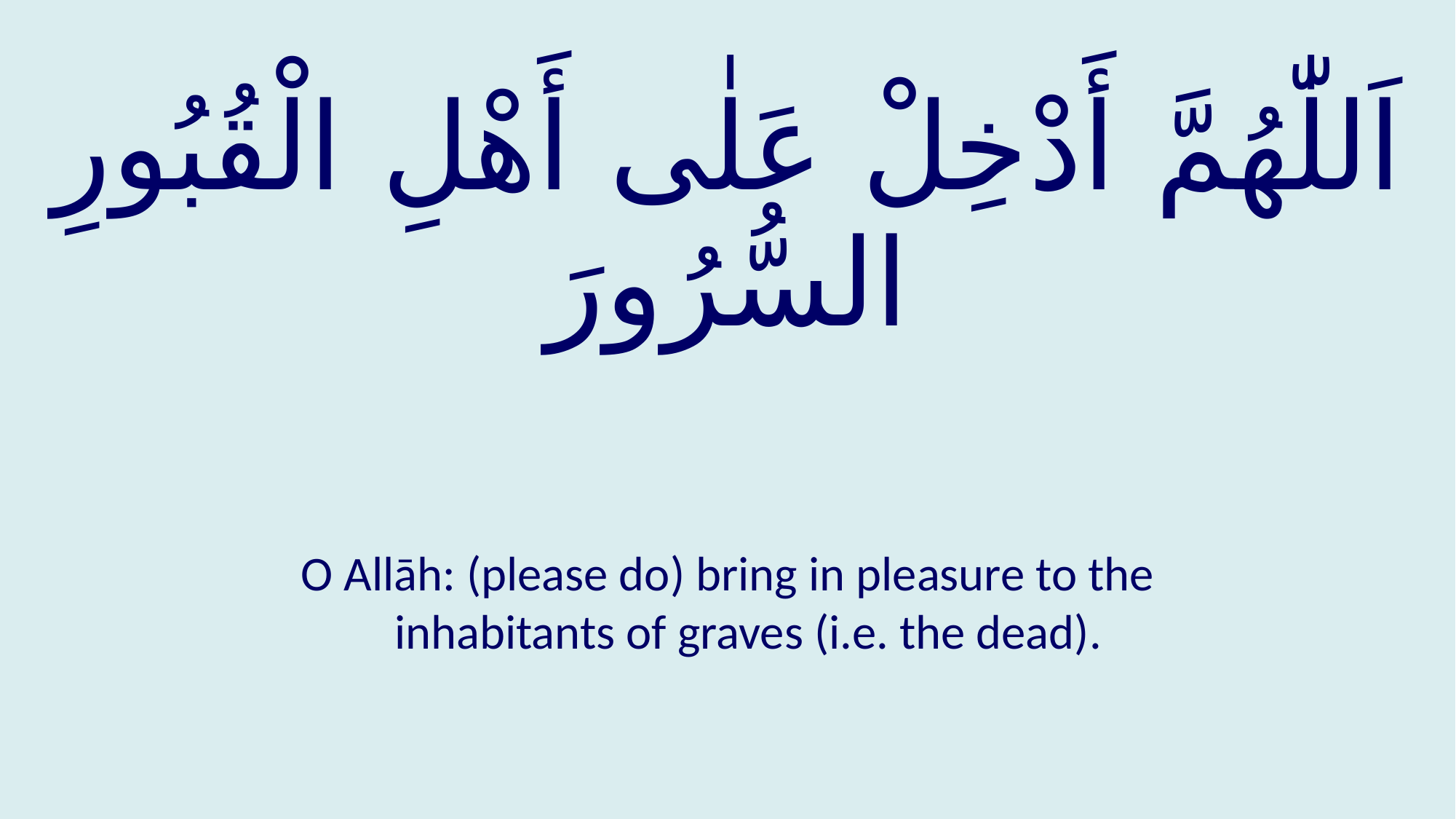

# اَللّٰهُمَّ أَدْخِلْ عَلٰى أَهْلِ الْقُبُورِ السُّرُورَ
O Allāh: (please do) bring in pleasure to the inhabitants of graves (i.e. the dead).